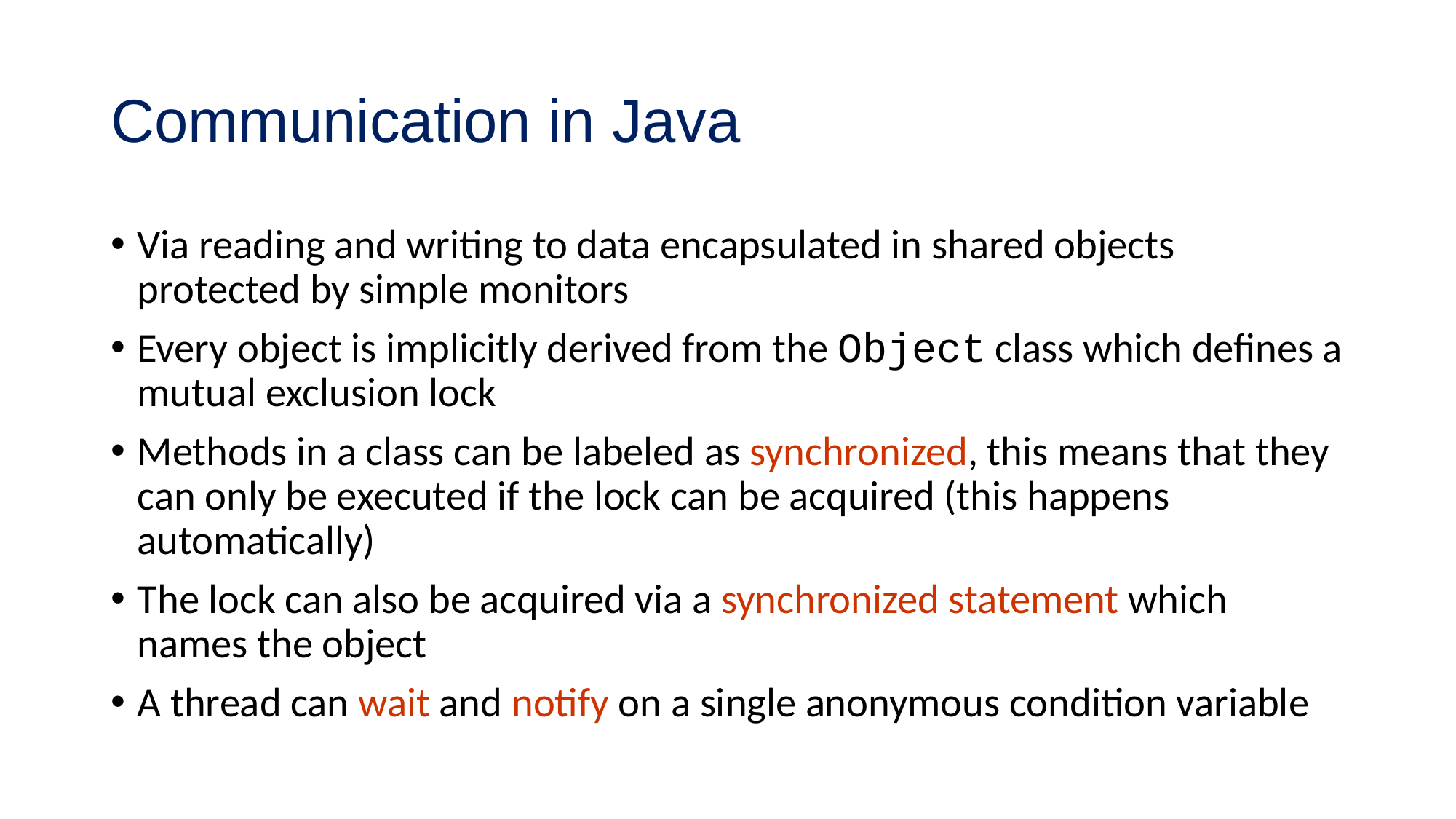

# Communication in Java
Via reading and writing to data encapsulated in shared objects protected by simple monitors
Every object is implicitly derived from the Object class which defines a mutual exclusion lock
Methods in a class can be labeled as synchronized, this means that they can only be executed if the lock can be acquired (this happens automatically)
The lock can also be acquired via a synchronized statement which names the object
A thread can wait and notify on a single anonymous condition variable